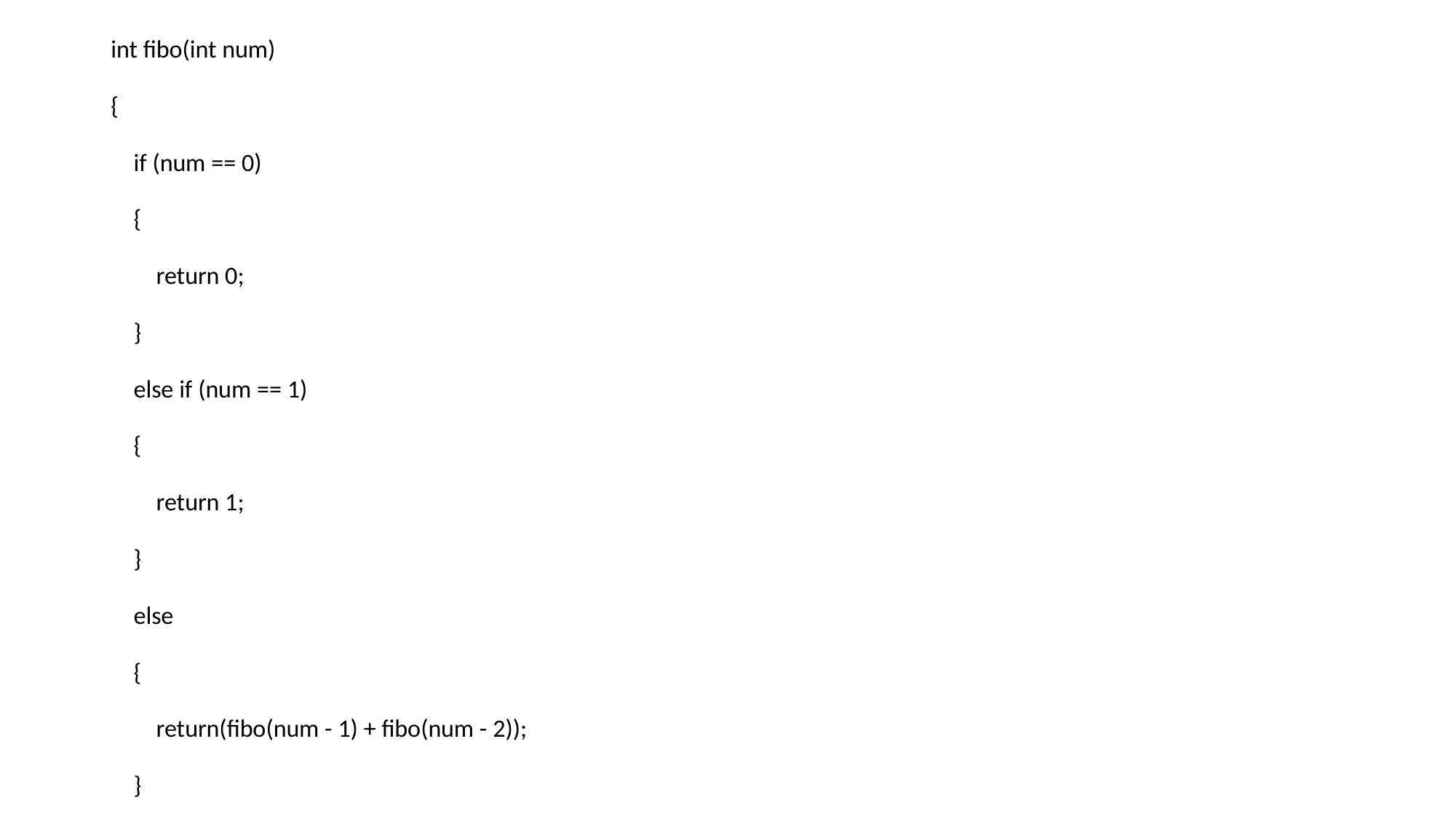

int fibo(int num)
{
    if (num == 0)
    {
        return 0;
    }
    else if (num == 1)
    {
        return 1;
    }
    else
    {
        return(fibo(num - 1) + fibo(num - 2));
    }